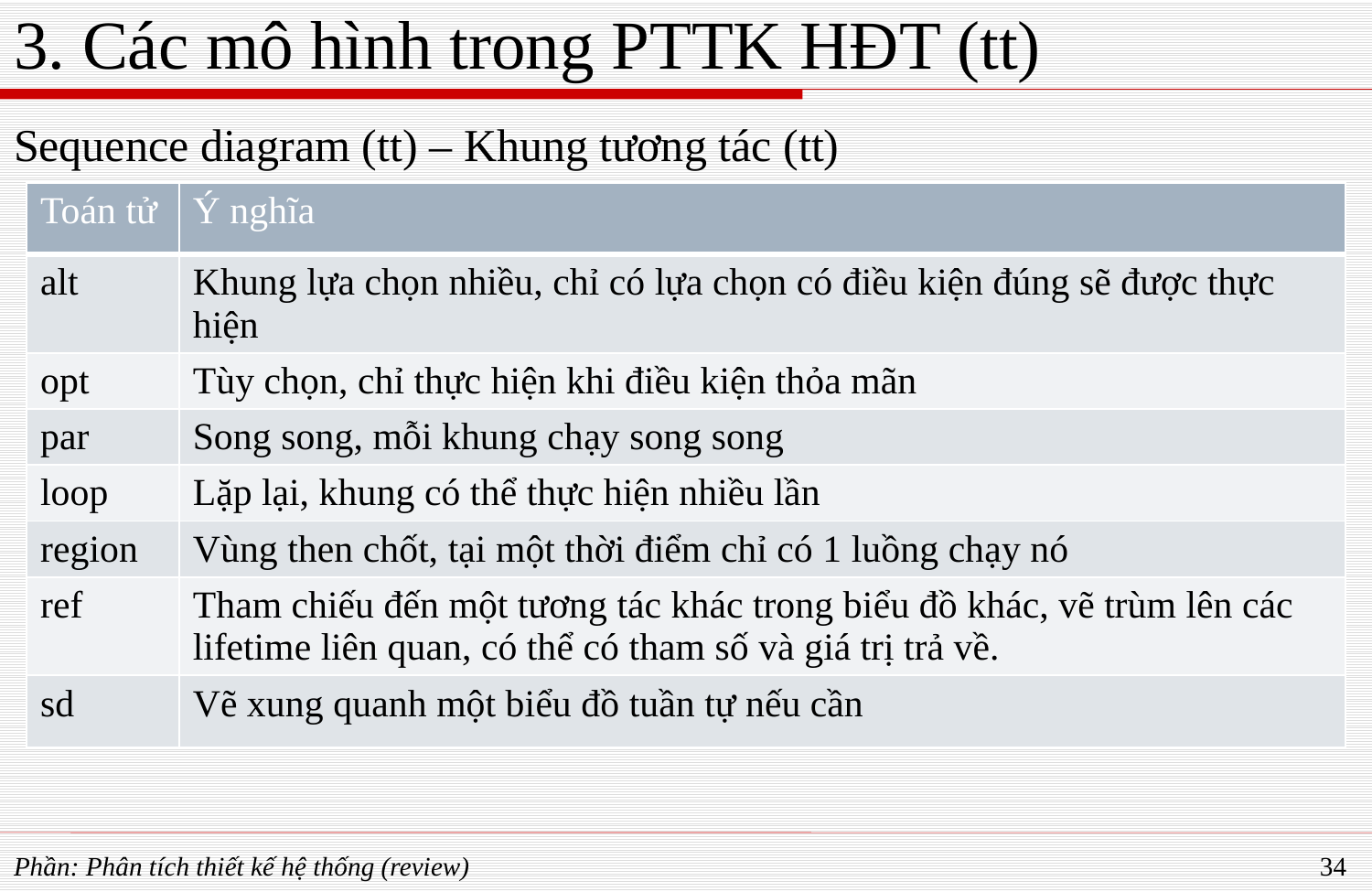

# 3. Các mô hình trong PTTK HĐT (tt)
Sequence diagram (tt) – Khung tương tác (tt)
| Toán tử | Ý nghĩa |
| --- | --- |
| alt | Khung lựa chọn nhiều, chỉ có lựa chọn có điều kiện đúng sẽ được thực hiện |
| opt | Tùy chọn, chỉ thực hiện khi điều kiện thỏa mãn |
| par | Song song, mỗi khung chạy song song |
| loop | Lặp lại, khung có thể thực hiện nhiều lần |
| region | Vùng then chốt, tại một thời điểm chỉ có 1 luồng chạy nó |
| ref | Tham chiếu đến một tương tác khác trong biểu đồ khác, vẽ trùm lên các lifetime liên quan, có thể có tham số và giá trị trả về. |
| sd | Vẽ xung quanh một biểu đồ tuần tự nếu cần |
Phần: Phân tích thiết kế hệ thống (review)
34